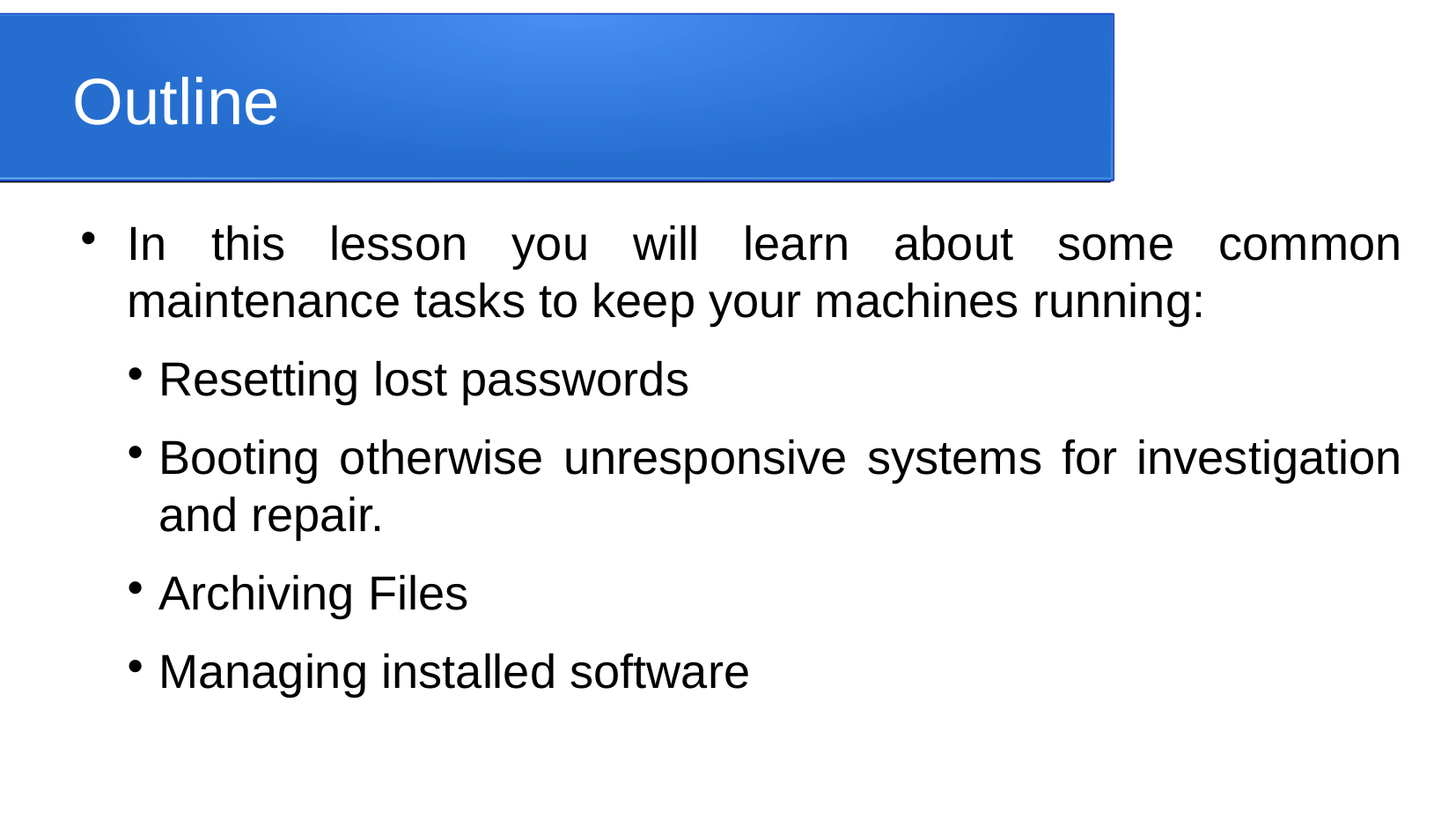

Outline
In this lesson you will learn about some common maintenance tasks to keep your machines running:
Resetting lost passwords
Booting otherwise unresponsive systems for investigation and repair.
Archiving Files
Managing installed software